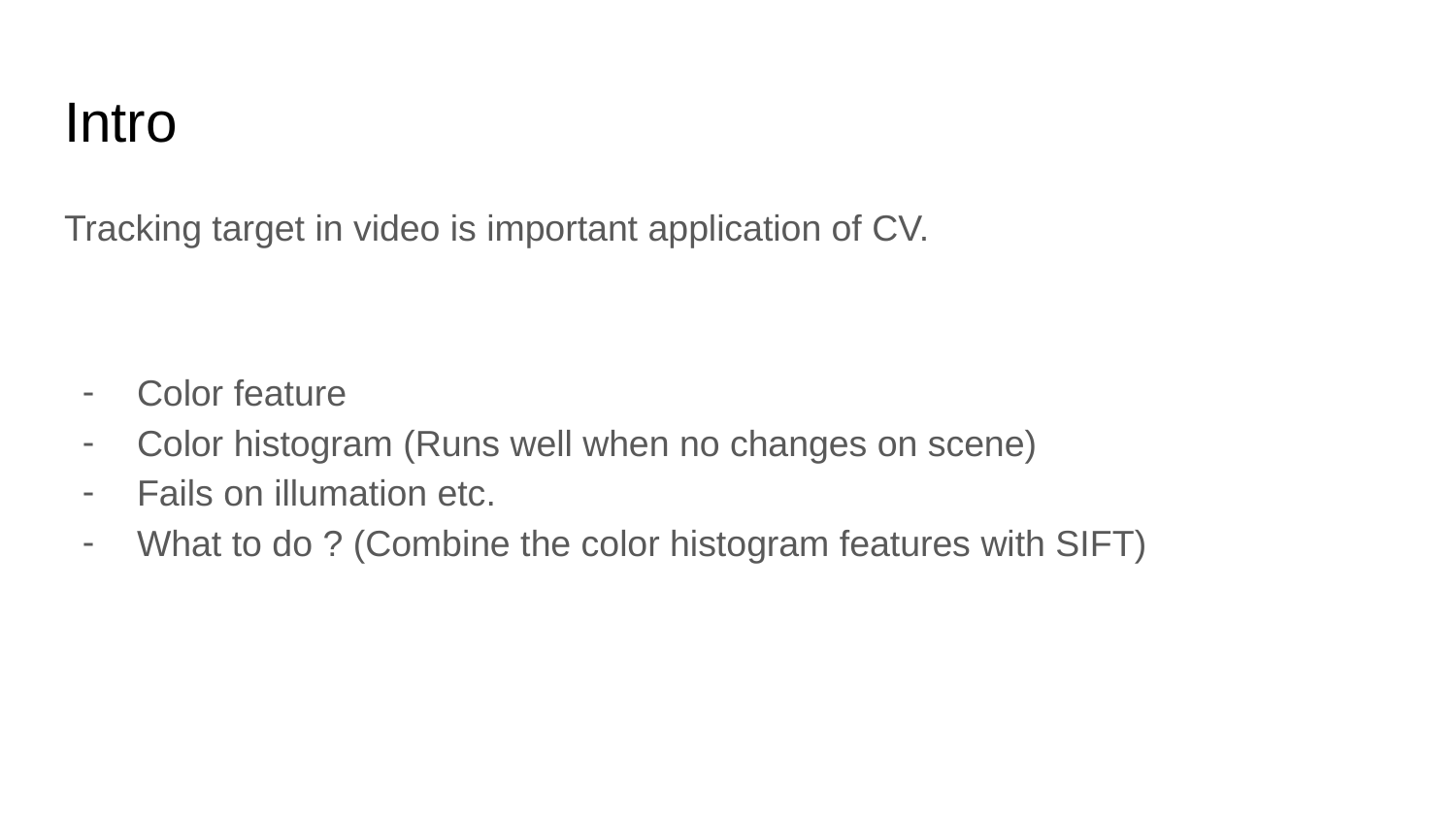

# Intro
Tracking target in video is important application of CV.

Color feature
Color histogram (Runs well when no changes on scene)
Fails on illumation etc.
What to do ? (Combine the color histogram features with SIFT)